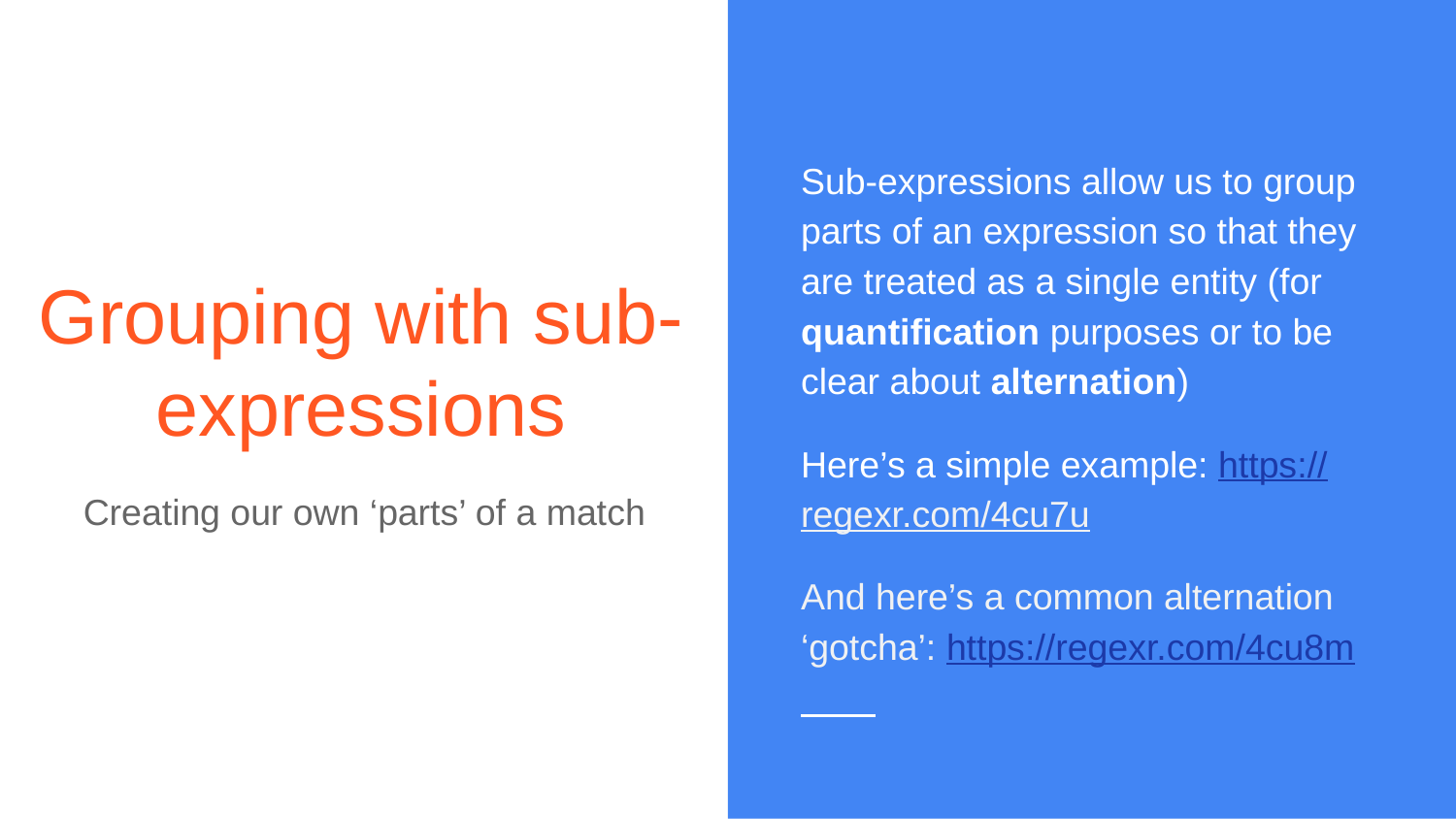

Sub-expressions allow us to group parts of an expression so that they are treated as a single entity (for quantification purposes or to be clear about alternation)
Here’s a simple example: https://regexr.com/4cu7u
And here’s a common alternation ‘gotcha’: https://regexr.com/4cu8m
# Grouping with sub-expressions
Creating our own ‘parts’ of a match